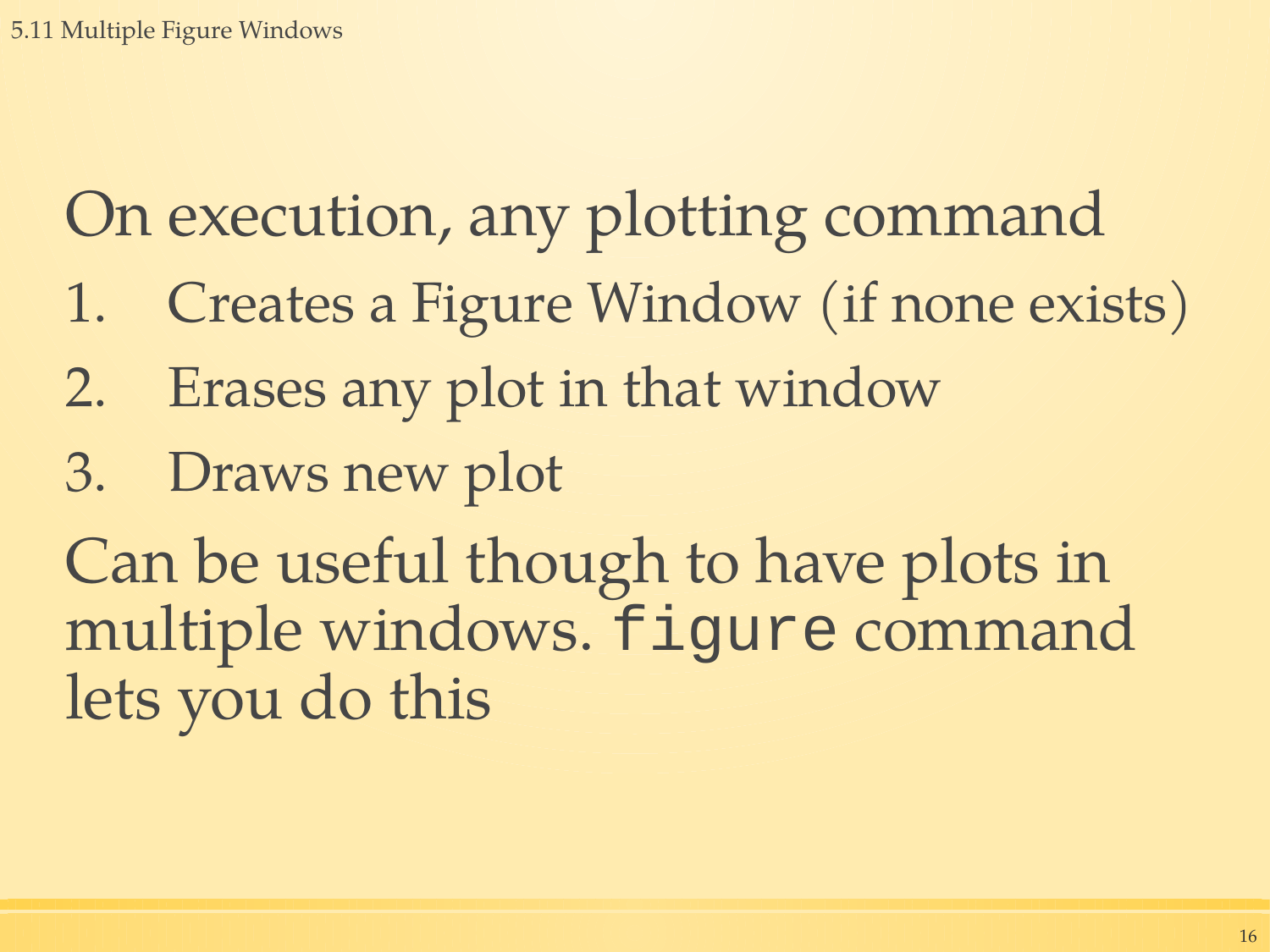

5.11 Multiple Figure Windows
On execution, any plotting command
Creates a Figure Window (if none exists)
Erases any plot in that window
Draws new plot
Can be useful though to have plots in multiple windows. figure command lets you do this
16